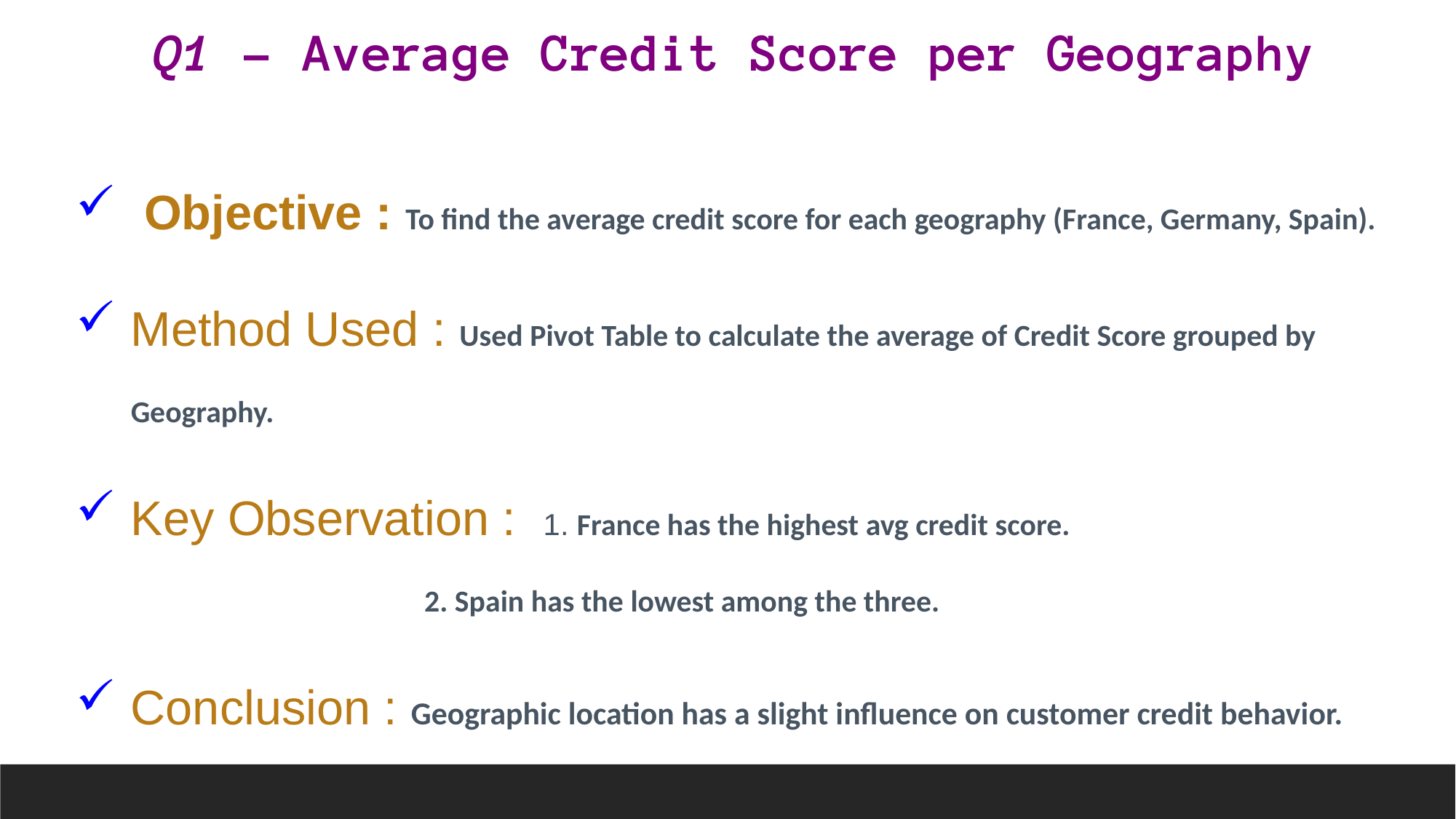

Q1 - Average Credit Score per Geography
 Objective : To find the average credit score for each geography (France, Germany, Spain).
Method Used : Used Pivot Table to calculate the average of Credit Score grouped by Geography.
Key Observation :  1. France has the highest avg credit score.
			   2. Spain has the lowest among the three.
Conclusion : Geographic location has a slight influence on customer credit behavior.